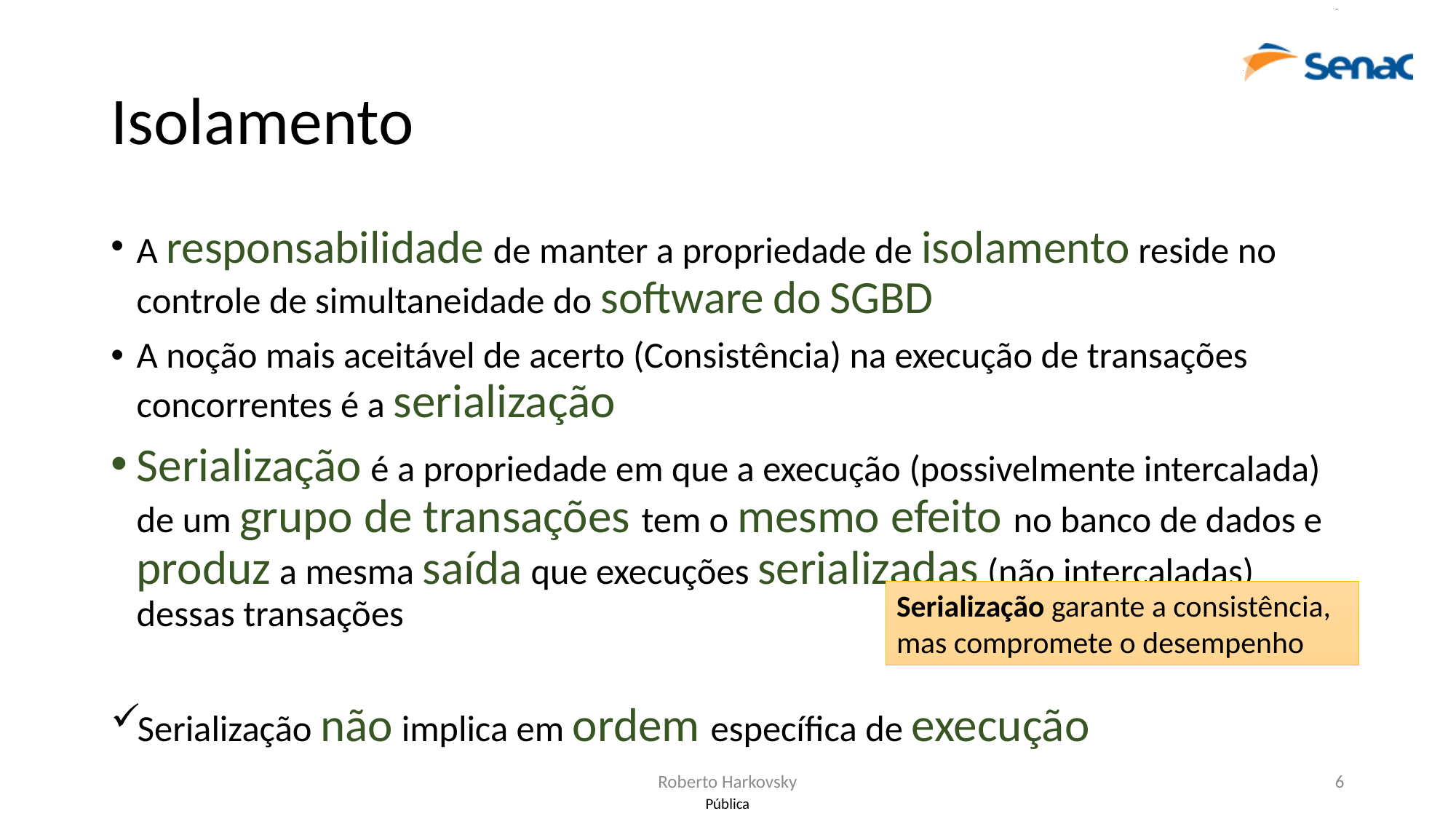

# Isolamento
A responsabilidade de manter a propriedade de isolamento reside no controle de simultaneidade do software do SGBD
A noção mais aceitável de acerto (Consistência) na execução de transações concorrentes é a serialização
Serialização é a propriedade em que a execução (possivelmente intercalada) de um grupo de transações tem o mesmo efeito no banco de dados e produz a mesma saída que execuções serializadas (não intercaladas) dessas transações

Serialização não implica em ordem específica de execução

Serialização garante a consistência, mas compromete o desempenho
Roberto Harkovsky
6